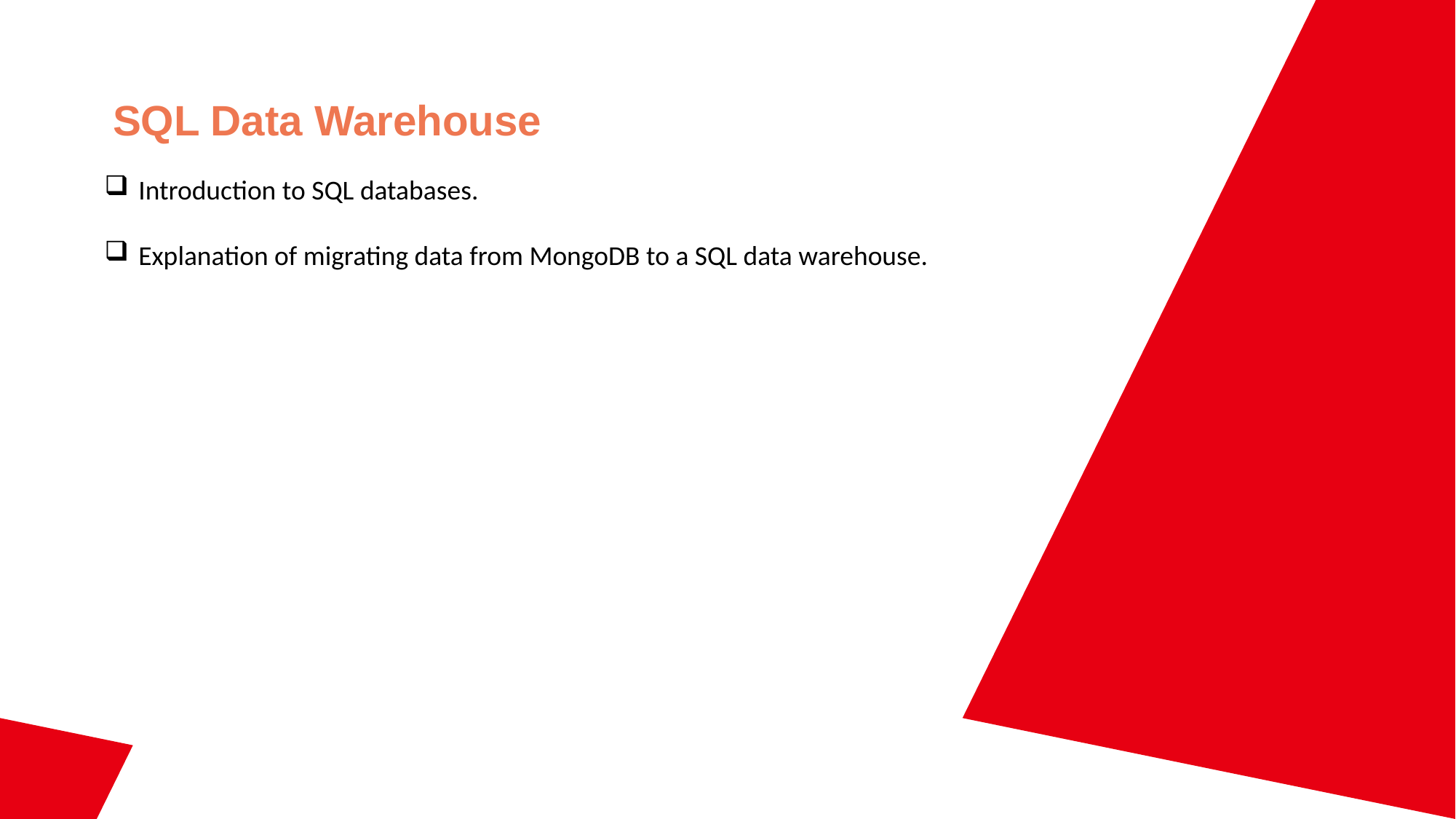

SQL Data Warehouse
Introduction to SQL databases.

Explanation of migrating data from MongoDB to a SQL data warehouse.